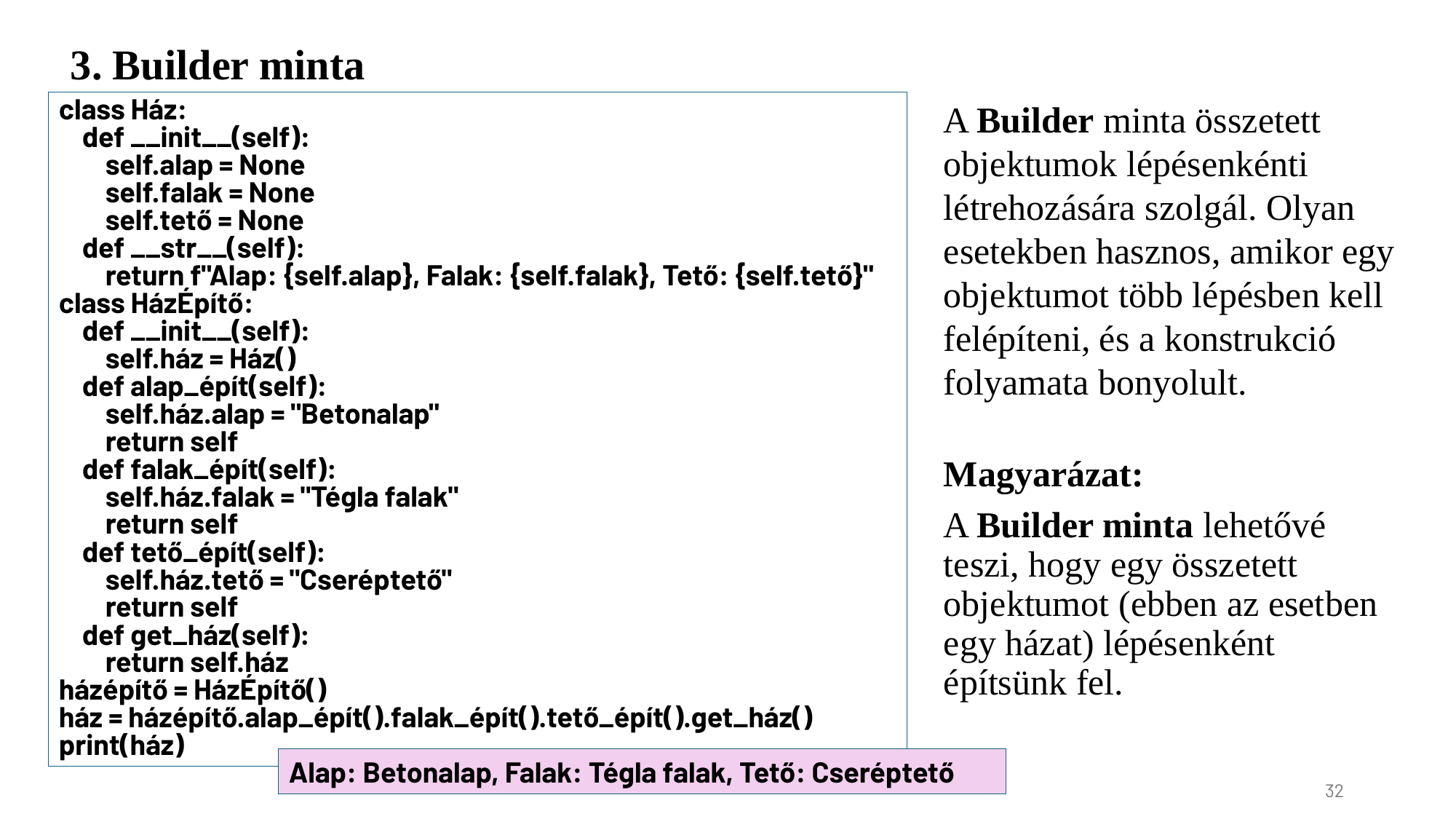

3. Builder minta
A Builder minta összetett objektumok lépésenkénti létrehozására szolgál. Olyan esetekben hasznos, amikor egy objektumot több lépésben kell felépíteni, és a konstrukció folyamata bonyolult.
class Ház:
    def __init__(self):
        self.alap = None
        self.falak = None
        self.tető = None
    def __str__(self):
        return f"Alap: {self.alap}, Falak: {self.falak}, Tető: {self.tető}"
class HázÉpítő:
    def __init__(self):
        self.ház = Ház()
    def alap_épít(self):
        self.ház.alap = "Betonalap"
        return self
    def falak_épít(self):
        self.ház.falak = "Tégla falak"
        return self
    def tető_épít(self):
        self.ház.tető = "Cseréptető"
        return self
    def get_ház(self):
        return self.ház
házépítő = HázÉpítő()
ház = házépítő.alap_épít().falak_épít().tető_épít().get_ház()
print(ház)
Magyarázat:
A Builder minta lehetővé teszi, hogy egy összetett objektumot (ebben az esetben egy házat) lépésenként építsünk fel.
Alap: Betonalap, Falak: Tégla falak, Tető: Cseréptető
32